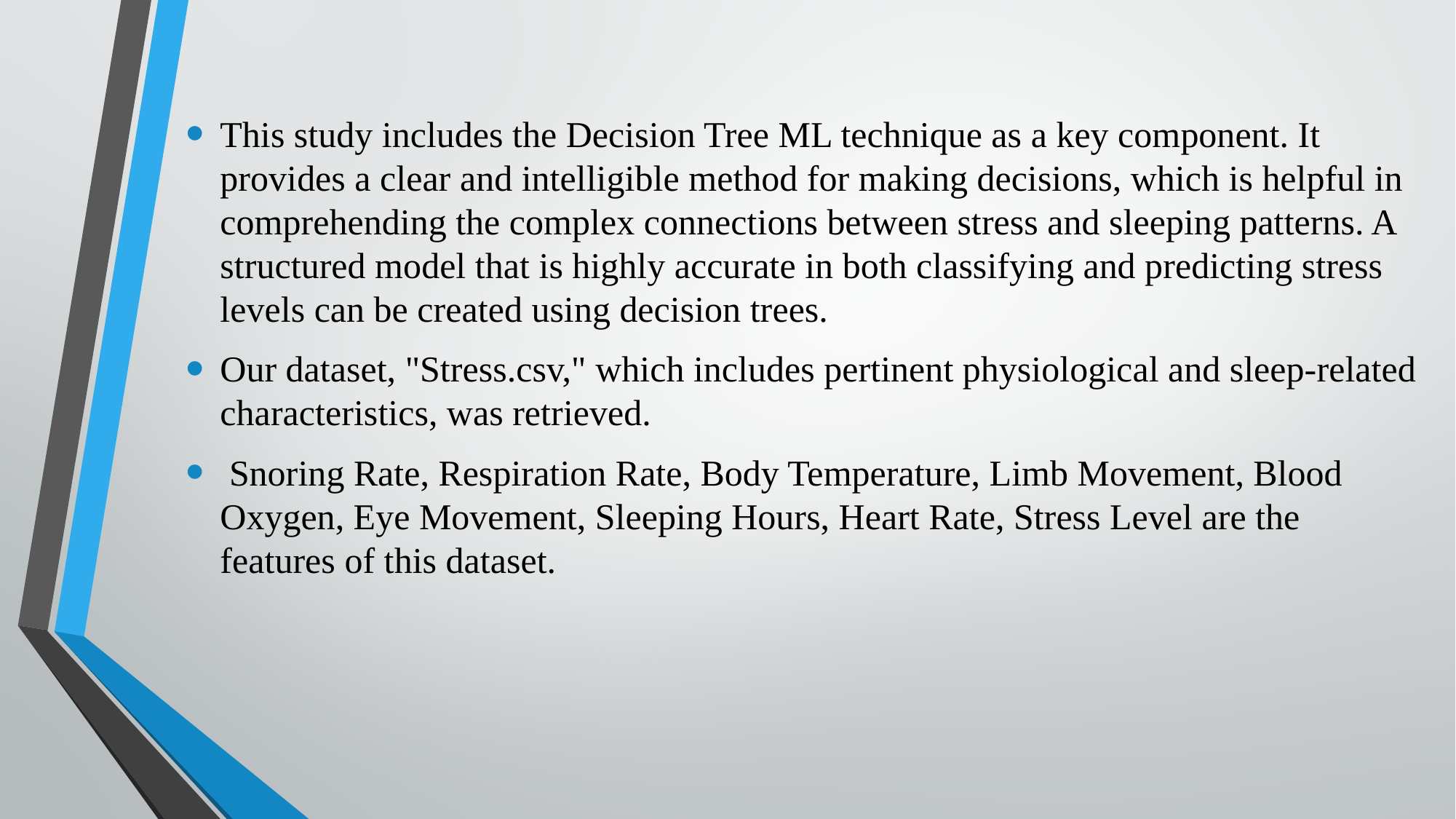

This study includes the Decision Tree ML technique as a key component. It provides a clear and intelligible method for making decisions, which is helpful in comprehending the complex connections between stress and sleeping patterns. A structured model that is highly accurate in both classifying and predicting stress levels can be created using decision trees.
Our dataset, "Stress.csv," which includes pertinent physiological and sleep-related characteristics, was retrieved.
 Snoring Rate, Respiration Rate, Body Temperature, Limb Movement, Blood Oxygen, Eye Movement, Sleeping Hours, Heart Rate, Stress Level are the features of this dataset.